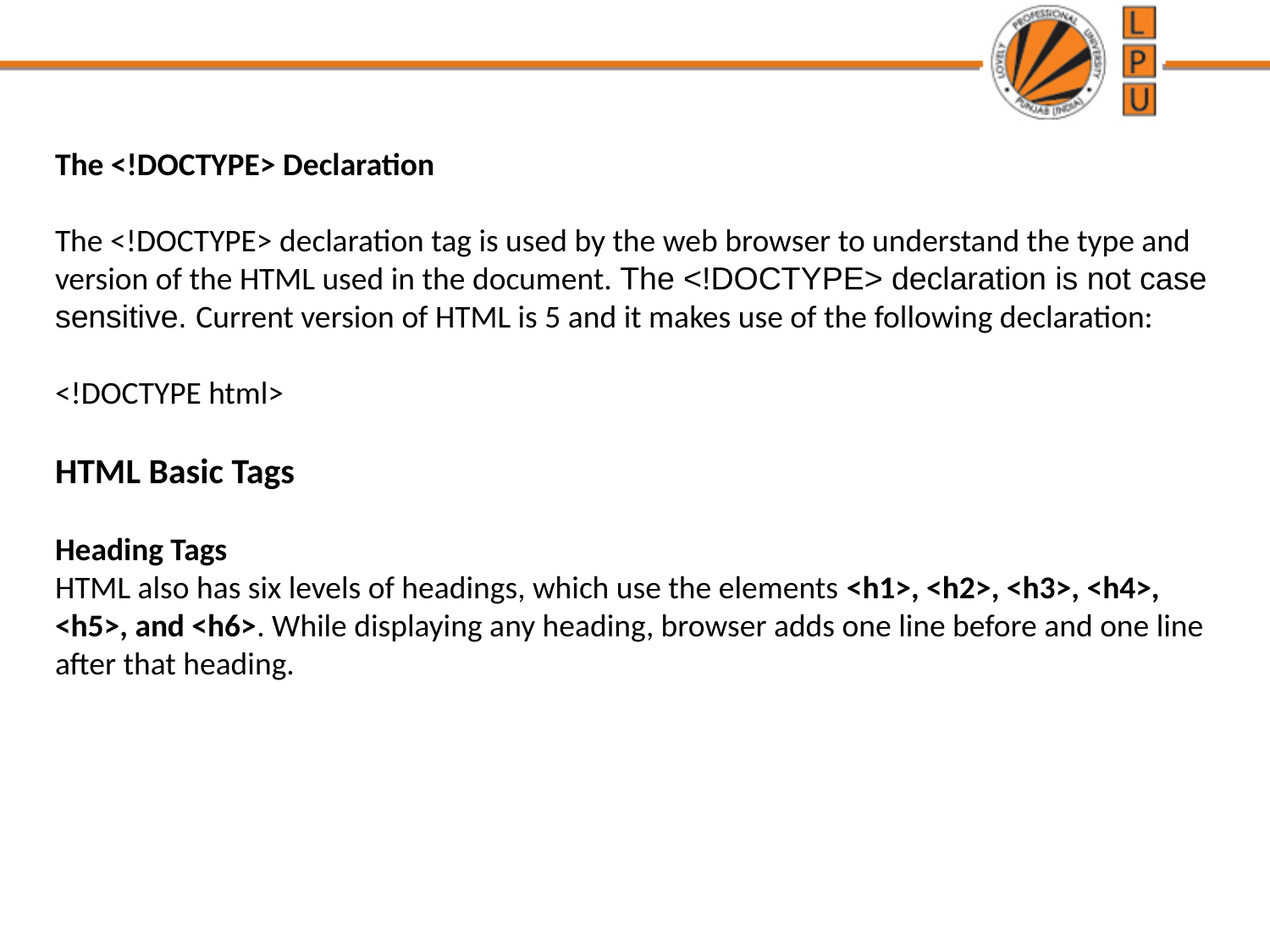

The <!DOCTYPE> Declaration

The <!DOCTYPE> declaration tag is used by the web browser to understand the type and  version of the HTML used in the document. The <!DOCTYPE> declaration is not case sensitive. Current version of HTML is 5 and it makes use of the following declaration:

<!DOCTYPE html>

HTML Basic Tags

Heading Tags
HTML also has six levels of headings, which use the elements <h1>, <h2>, <h3>, <h4>, <h5>, and <h6>. While displaying any heading, browser adds one line before and one line after that heading.